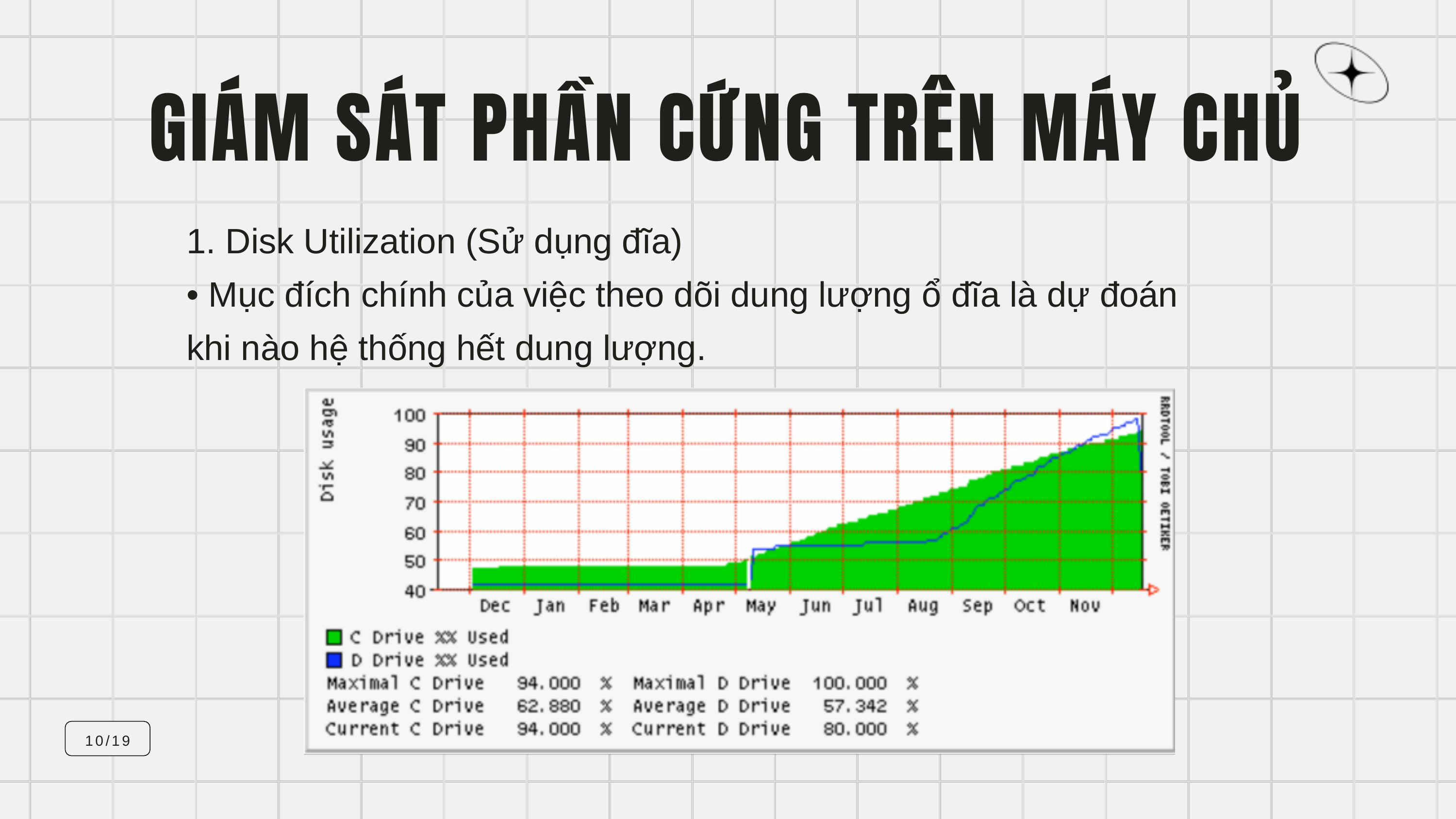

GIÁM SÁT PHẦN CỨNG TRÊN MÁY CHỦ
1. Disk Utilization (Sử dụng đĩa)
• Mục đích chính của việc theo dõi dung lượng ổ đĩa là dự đoán khi nào hệ thống hết dung lượng.

10/19